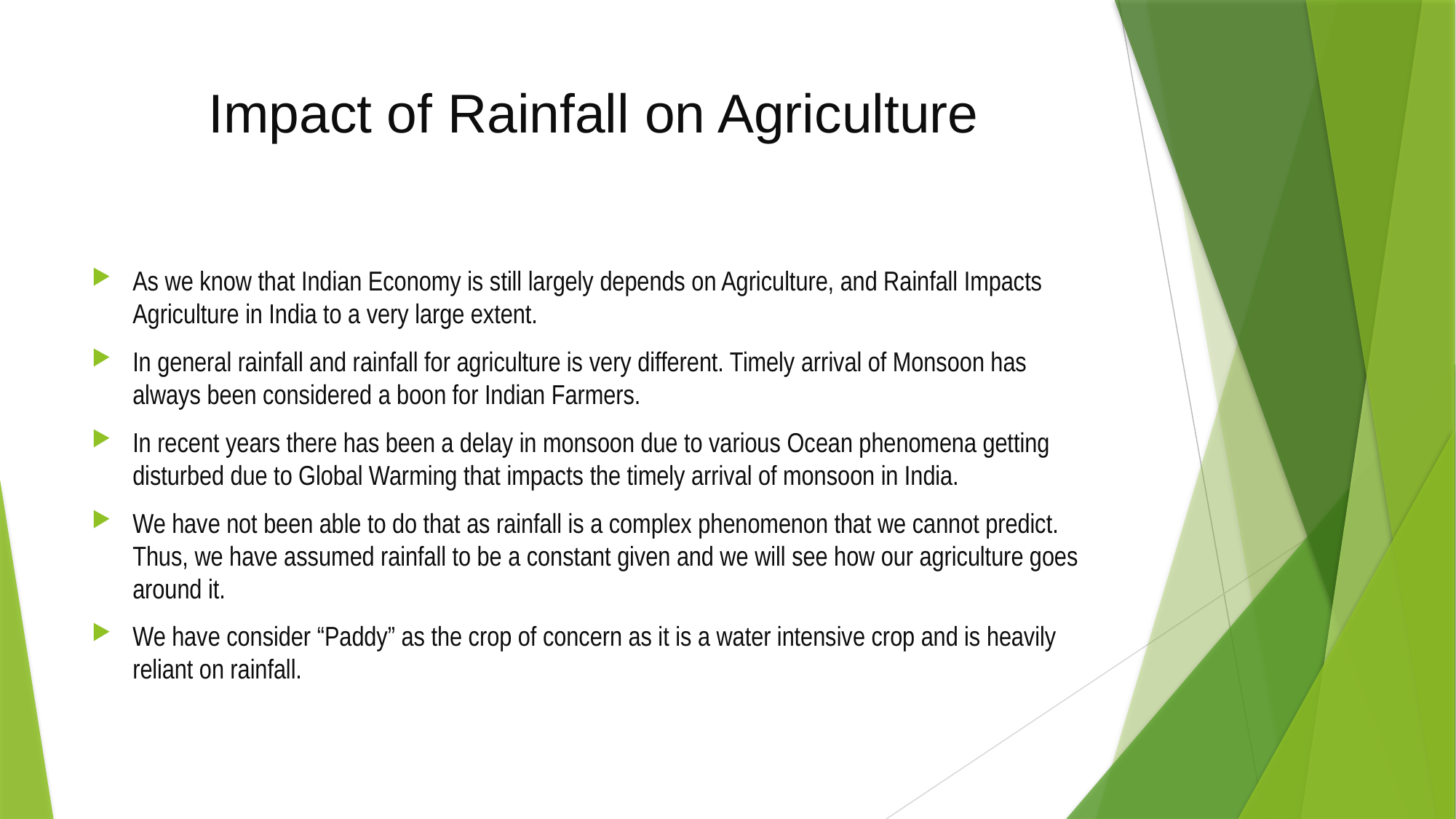

# Impact of Rainfall on Agriculture
As we know that Indian Economy is still largely depends on Agriculture, and Rainfall Impacts Agriculture in India to a very large extent.
In general rainfall and rainfall for agriculture is very different. Timely arrival of Monsoon has always been considered a boon for Indian Farmers.
In recent years there has been a delay in monsoon due to various Ocean phenomena getting disturbed due to Global Warming that impacts the timely arrival of monsoon in India.
We have not been able to do that as rainfall is a complex phenomenon that we cannot predict. Thus, we have assumed rainfall to be a constant given and we will see how our agriculture goes around it.
We have consider “Paddy” as the crop of concern as it is a water intensive crop and is heavily reliant on rainfall.